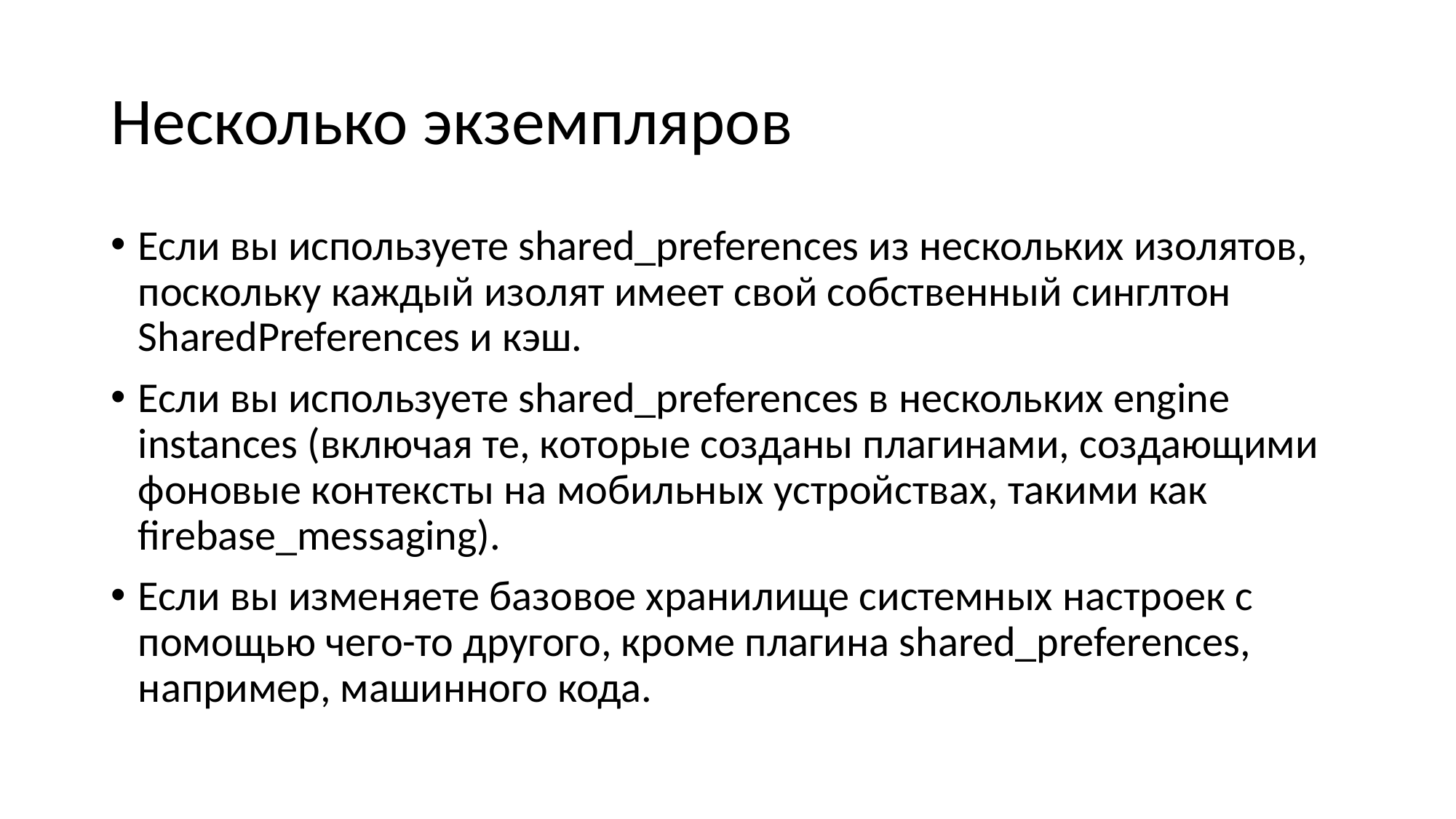

# Несколько экземпляров
Если вы используете shared_preferences из нескольких изолятов, поскольку каждый изолят имеет свой собственный синглтон SharedPreferences и кэш.
Если вы используете shared_preferences в нескольких engine instances (включая те, которые созданы плагинами, создающими фоновые контексты на мобильных устройствах, такими как firebase_messaging).
Если вы изменяете базовое хранилище системных настроек с помощью чего-то другого, кроме плагина shared_preferences, например, машинного кода.